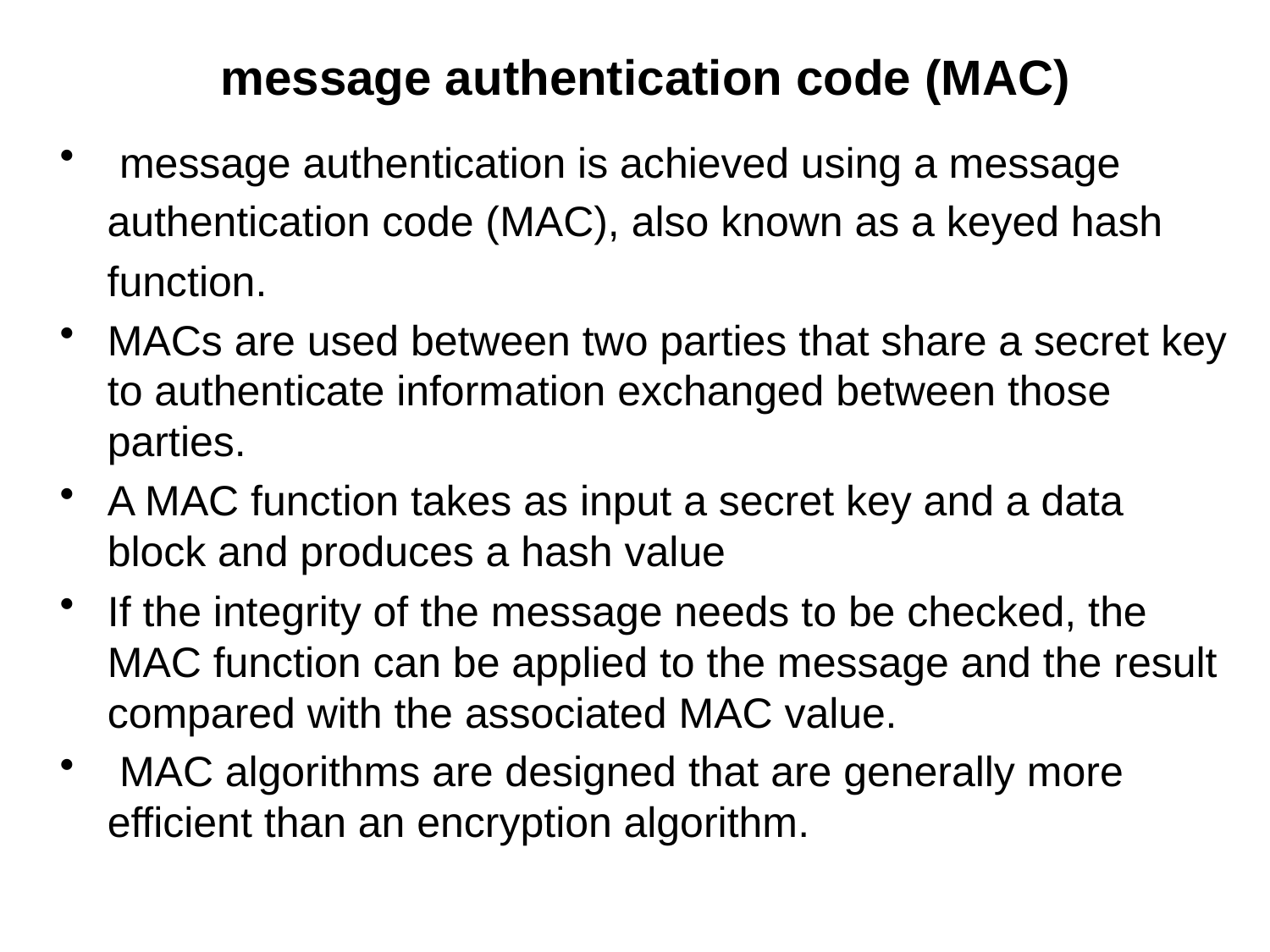

# message authentication code (MAC)
 message authentication is achieved using a message
    authentication code (MAC), also known as a keyed hash
    function.
MACs are used between two parties that share a secret key to authenticate information exchanged between those parties.
A MAC function takes as input a secret key and a data block and produces a hash value
If the integrity of the message needs to be checked, the MAC function can be applied to the message and the result compared with the associated MAC value.
 MAC algorithms are designed that are generally more efficient than an encryption algorithm.